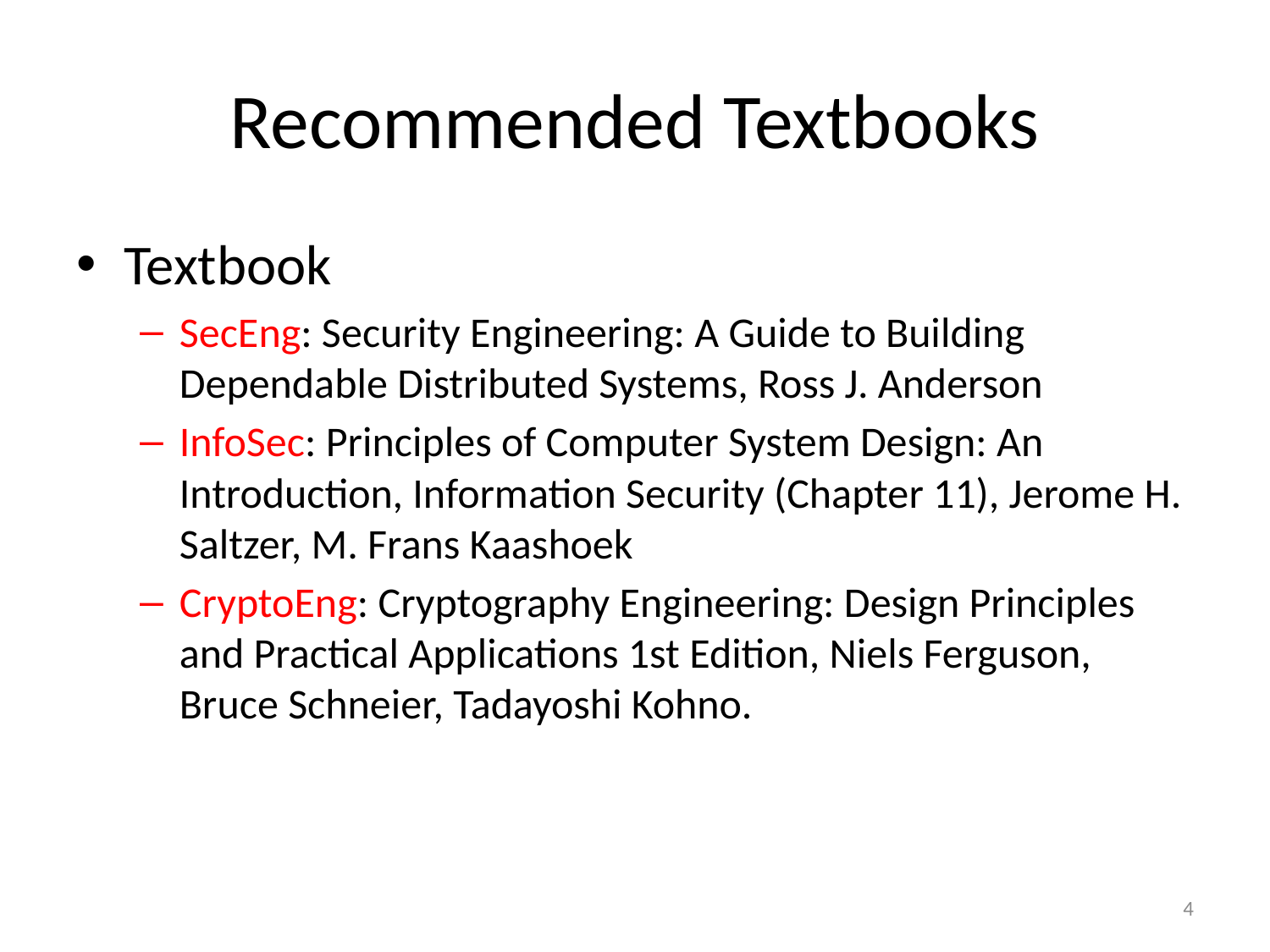

# Recommended Textbooks
Textbook
SecEng: Security Engineering: A Guide to Building Dependable Distributed Systems, Ross J. Anderson
InfoSec: Principles of Computer System Design: An Introduction, Information Security (Chapter 11), Jerome H. Saltzer, M. Frans Kaashoek
CryptoEng: Cryptography Engineering: Design Principles and Practical Applications 1st Edition, Niels Ferguson, Bruce Schneier, Tadayoshi Kohno.
4